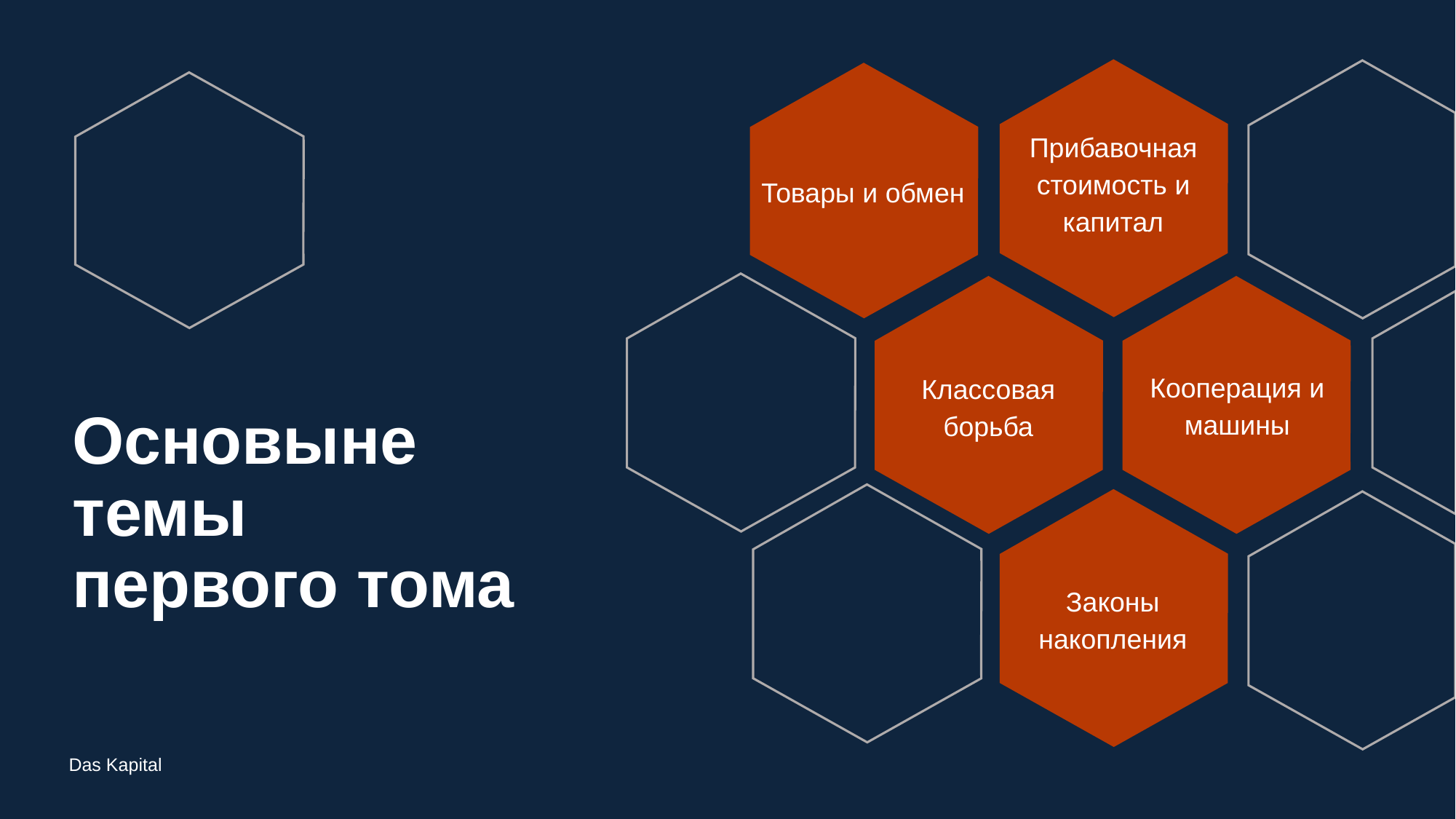

Товары и обмен
Прибавочная стоимость и капитал

Кооперация и машины
Классовая борьба
# Основыне темы первого тома
Законы накопления
Das Kapital